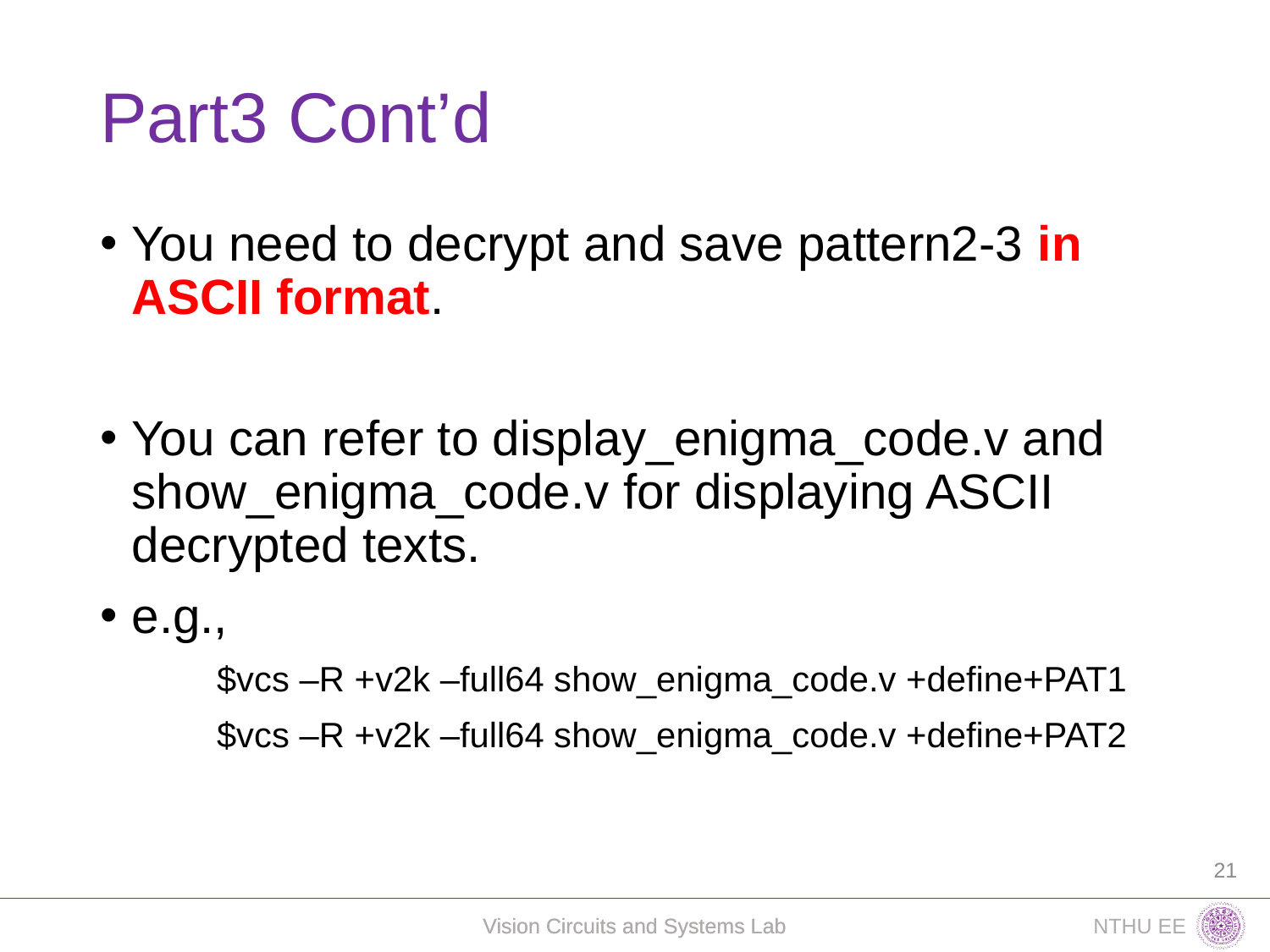

# Part3 Cont’d
You need to decrypt and save pattern2-3 in ASCII format.

You can refer to display_enigma_code.v and show_enigma_code.v for displaying ASCII decrypted texts.
e.g.,
            $vcs –R +v2k –full64 show_enigma_code.v +define+PAT1
            $vcs –R +v2k –full64 show_enigma_code.v +define+PAT2
21